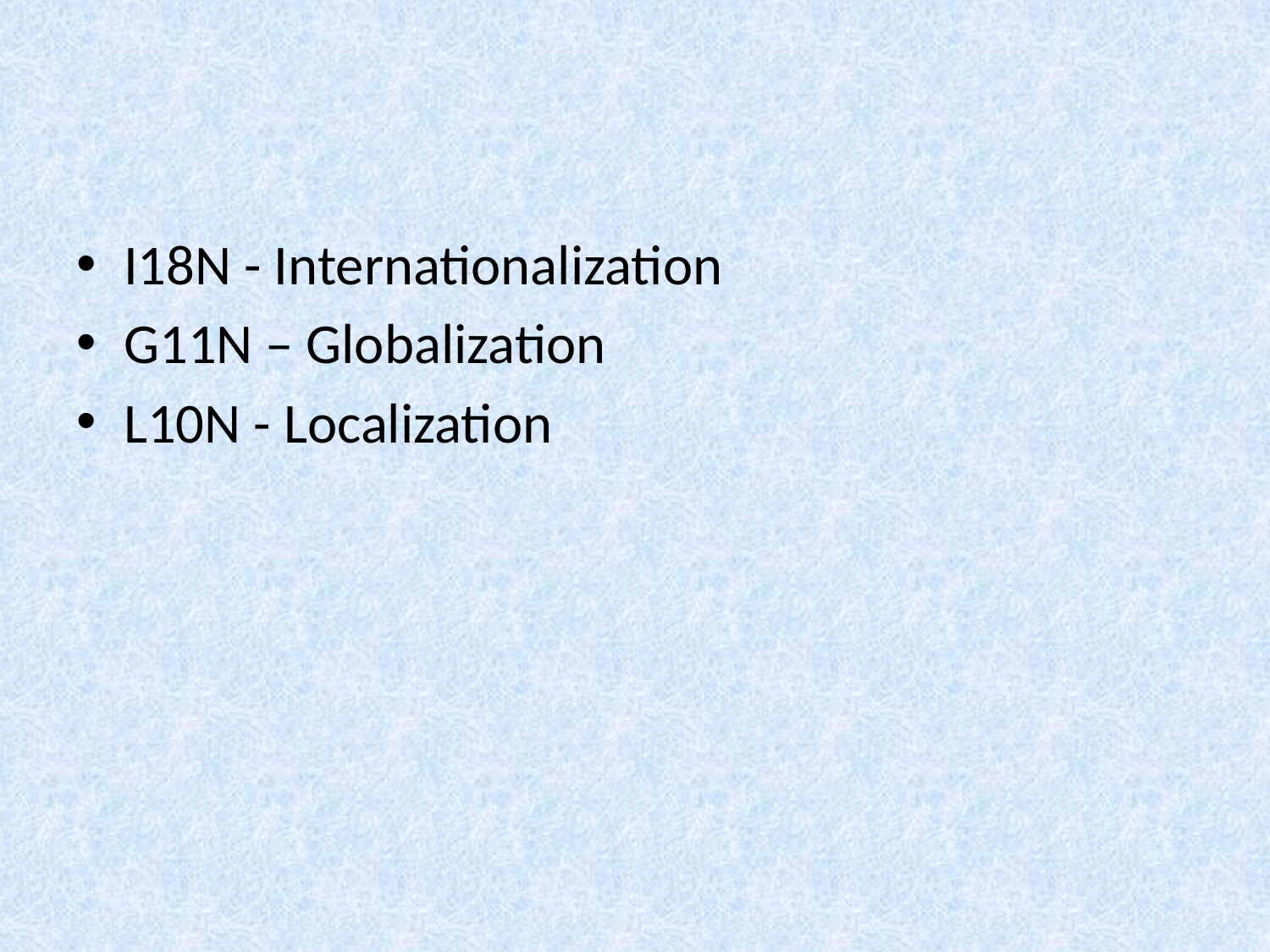

#
I18N - Internationalization
G11N – Globalization
L10N - Localization